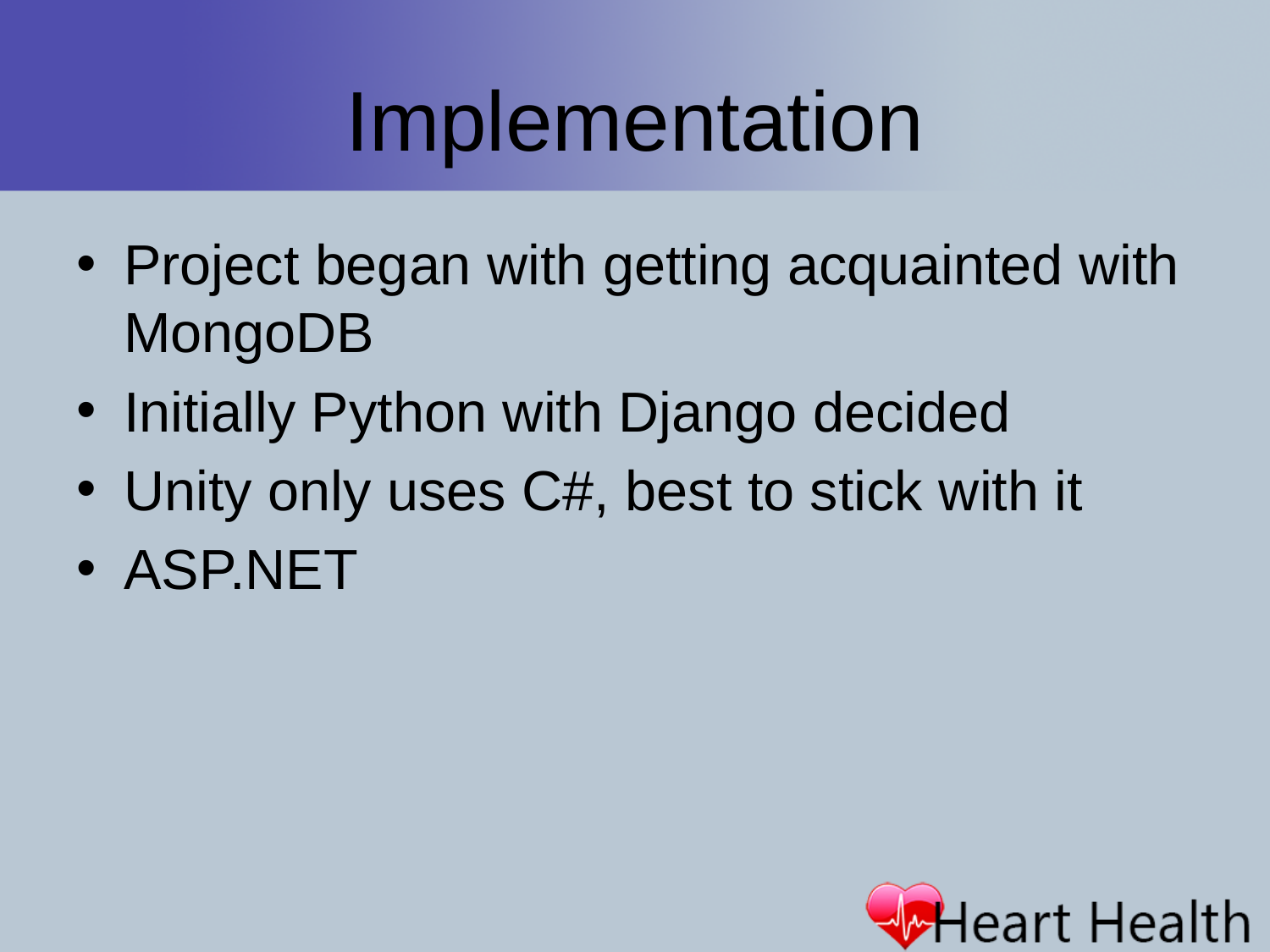

# Implementation
Project began with getting acquainted with MongoDB
Initially Python with Django decided
Unity only uses C#, best to stick with it
ASP.NET